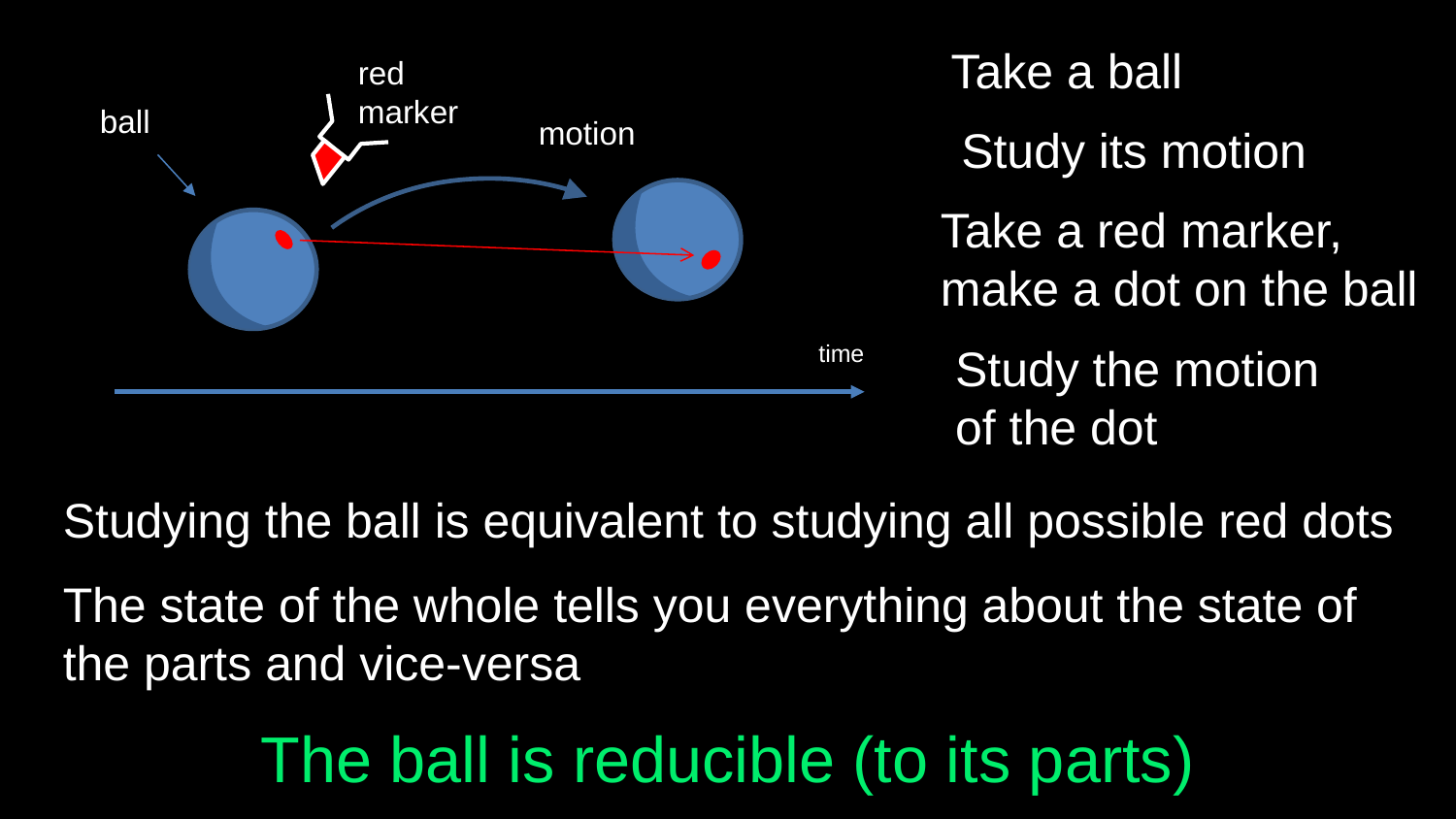

Take a ball
red
marker
ball
motion

Study its motion

time
Take a red marker,
make a dot on the ball

Study the motion
of the dot
Studying the ball is equivalent to studying all possible red dots
The state of the whole tells you everything about the state of the parts and vice-versa
The ball is reducible (to its parts)